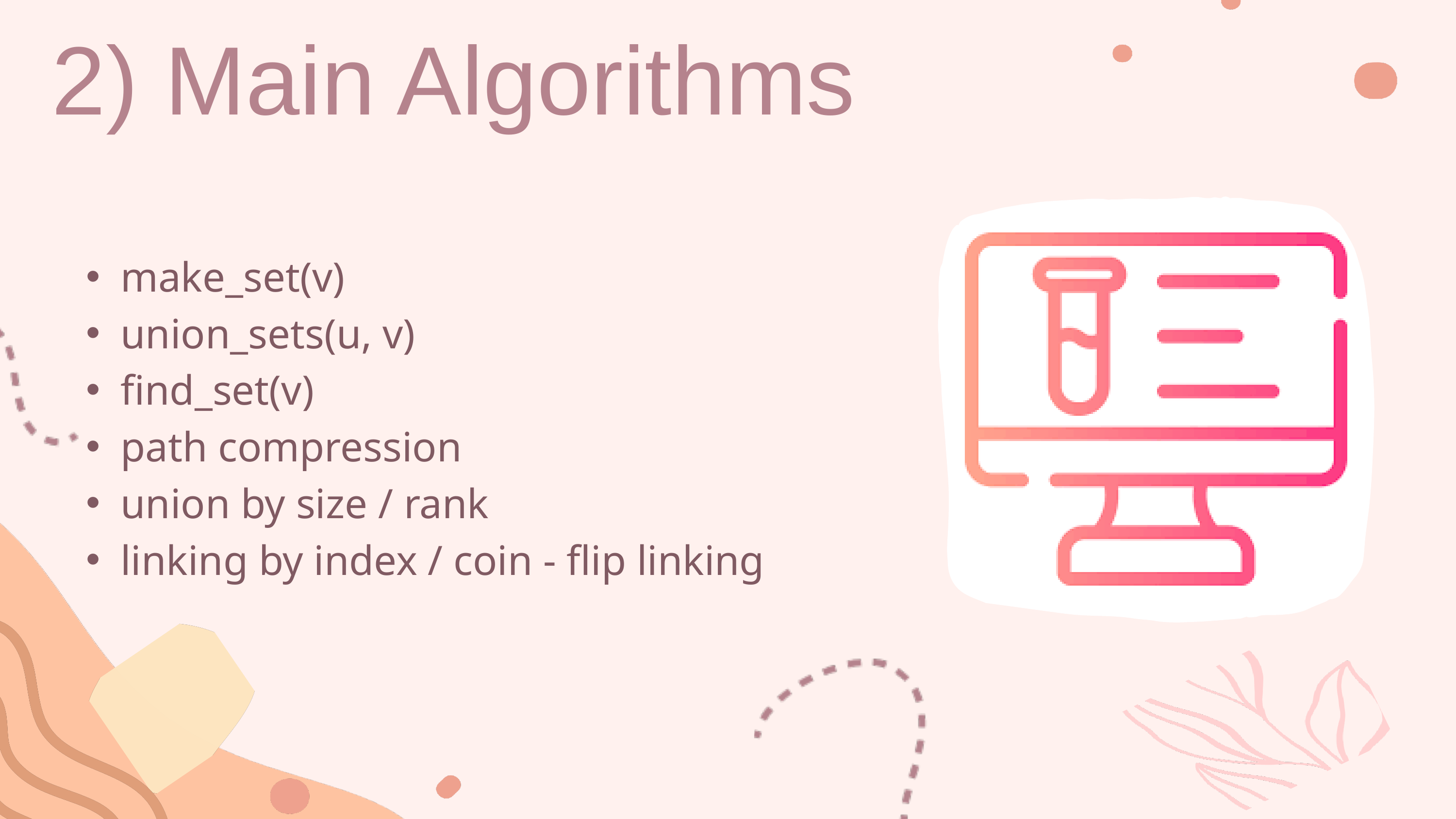

2) Main Algorithms

make_set(v)
union_sets(u, v)
find_set(v)
path compression
union by size / rank
linking by index / coin - flip linking